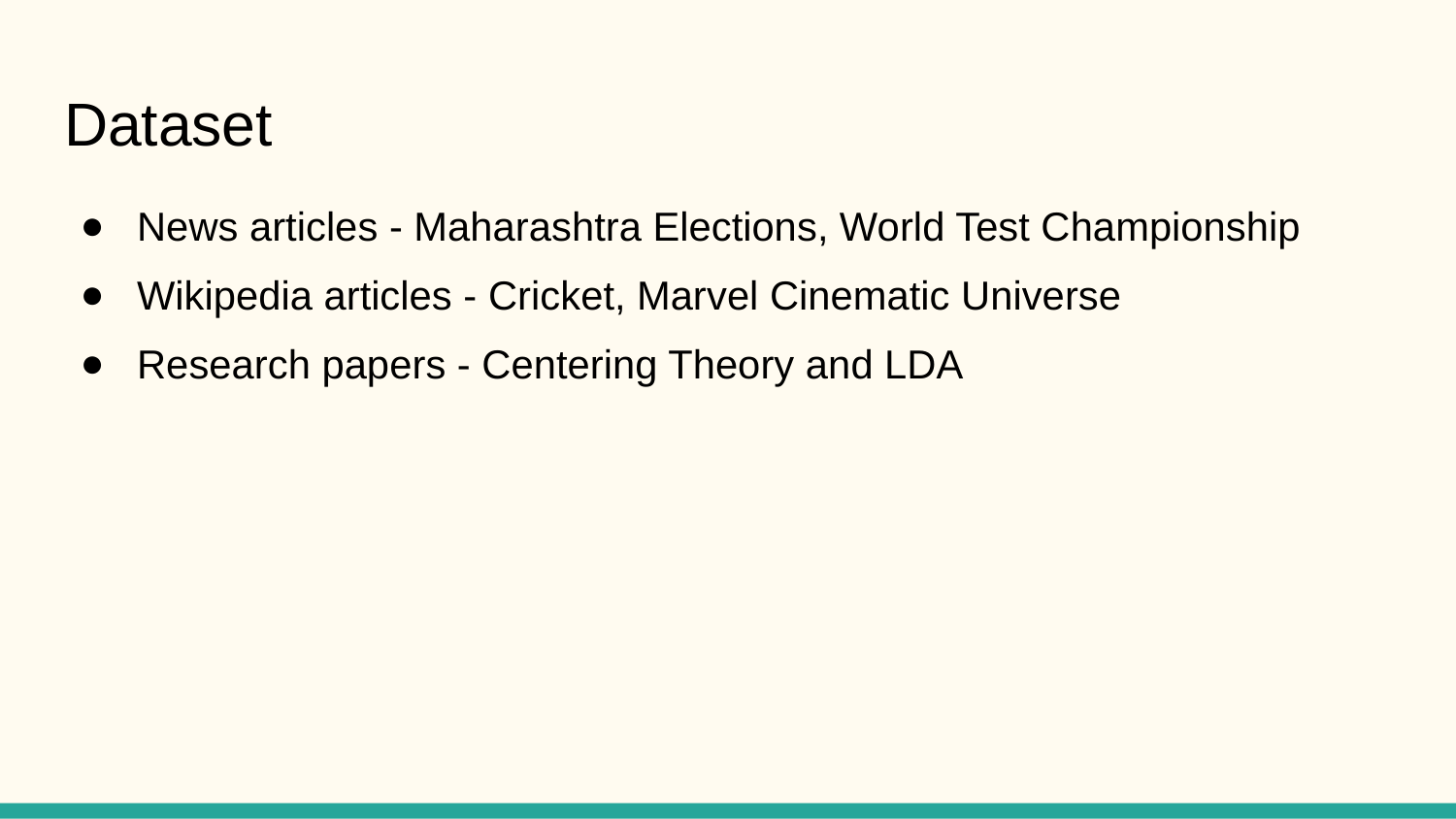

# Dataset
News articles - Maharashtra Elections, World Test Championship
Wikipedia articles - Cricket, Marvel Cinematic Universe
Research papers - Centering Theory and LDA